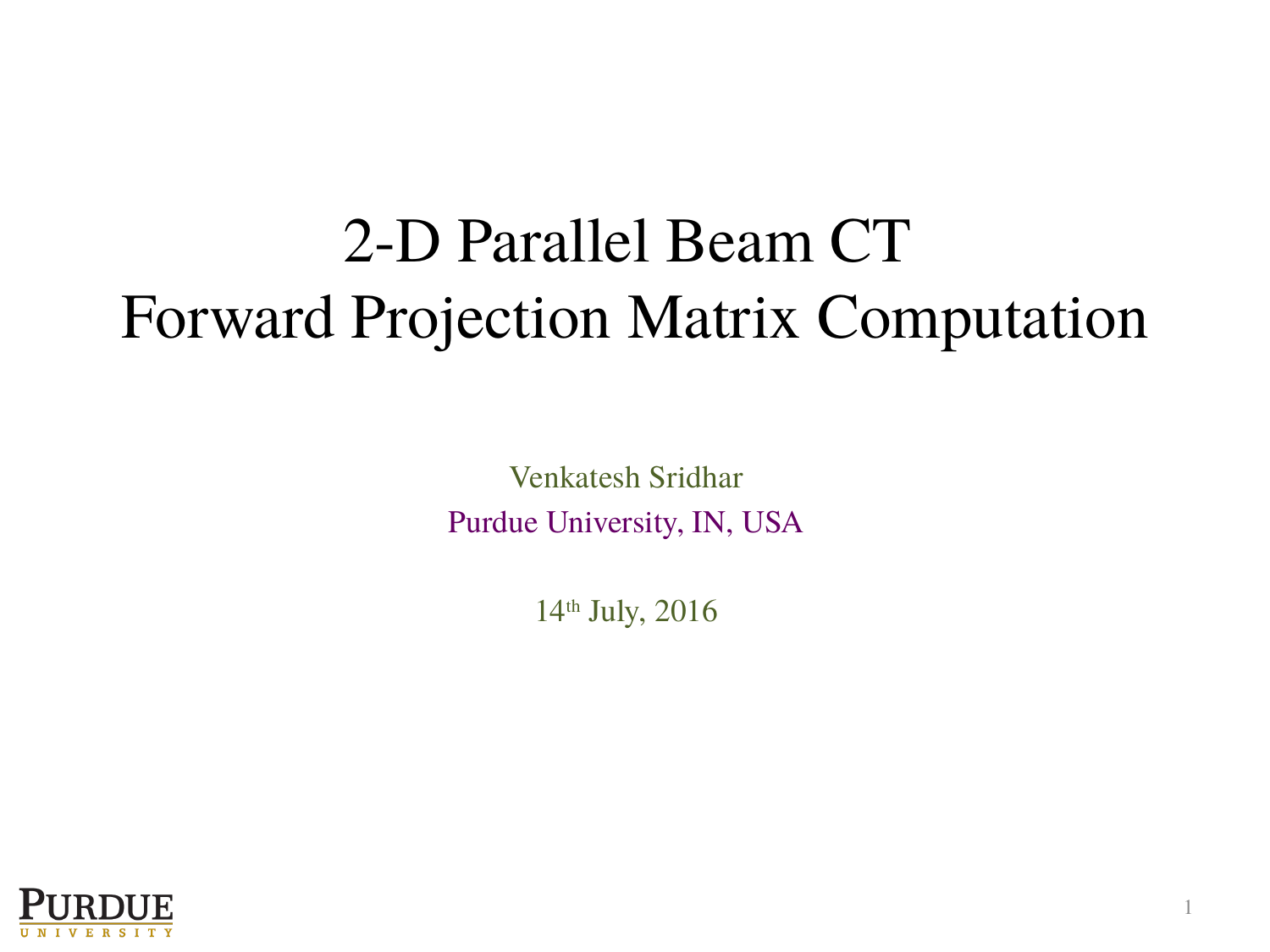

# 2-D Parallel Beam CT Forward Projection Matrix Computation
Venkatesh Sridhar
Purdue University, IN, USA

14th July, 2016

1